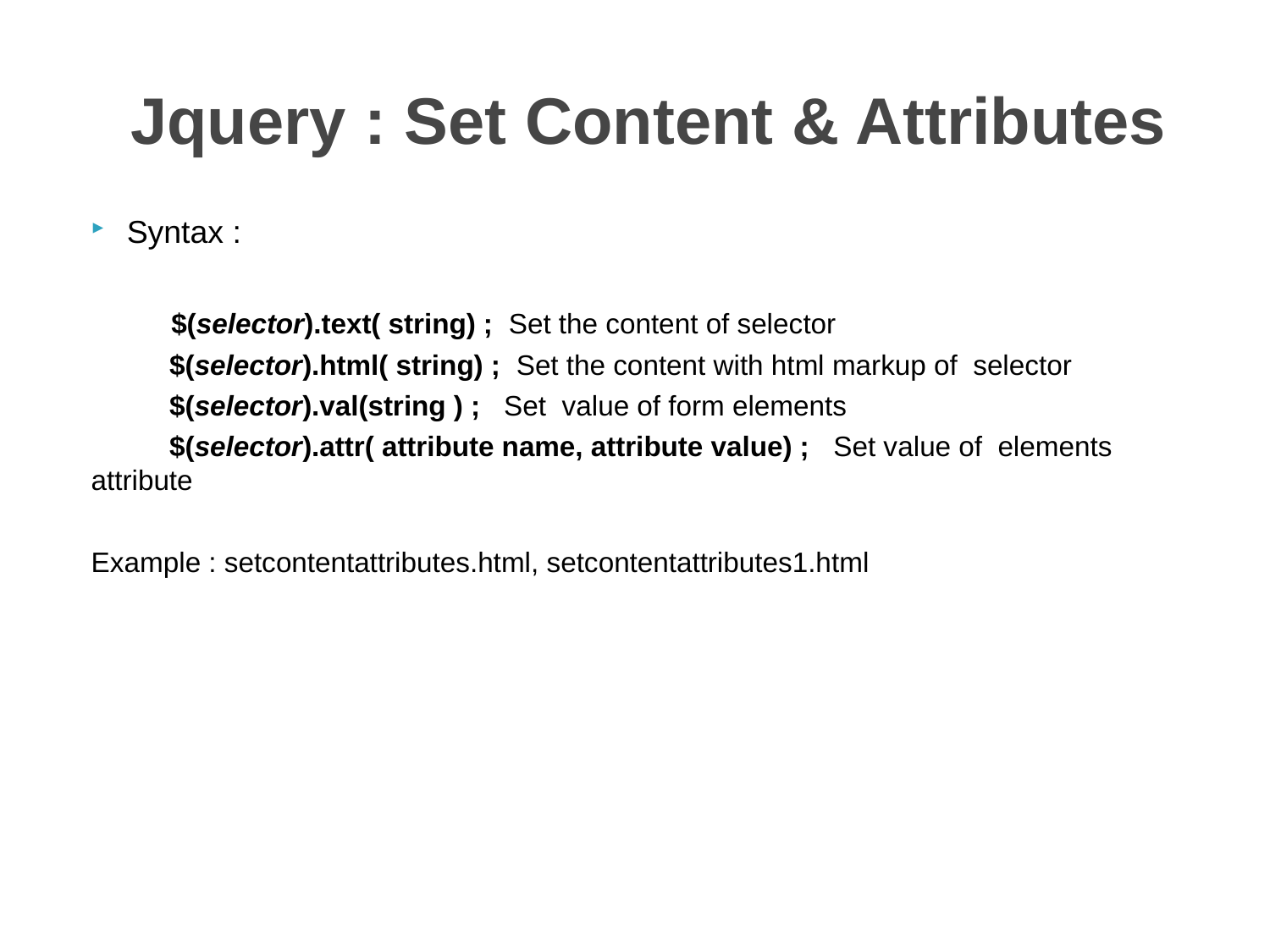

# Jquery : Set Content & Attributes
Syntax :

         $(selector).text( string) ;  Set the content of selector
          $(selector).html( string) ;  Set the content with html markup of  selector
          $(selector).val(string ) ;   Set  value of form elements
          $(selector).attr( attribute name, attribute value) ;   Set value of  elements attribute

Example : setcontentattributes.html, setcontentattributes1.html